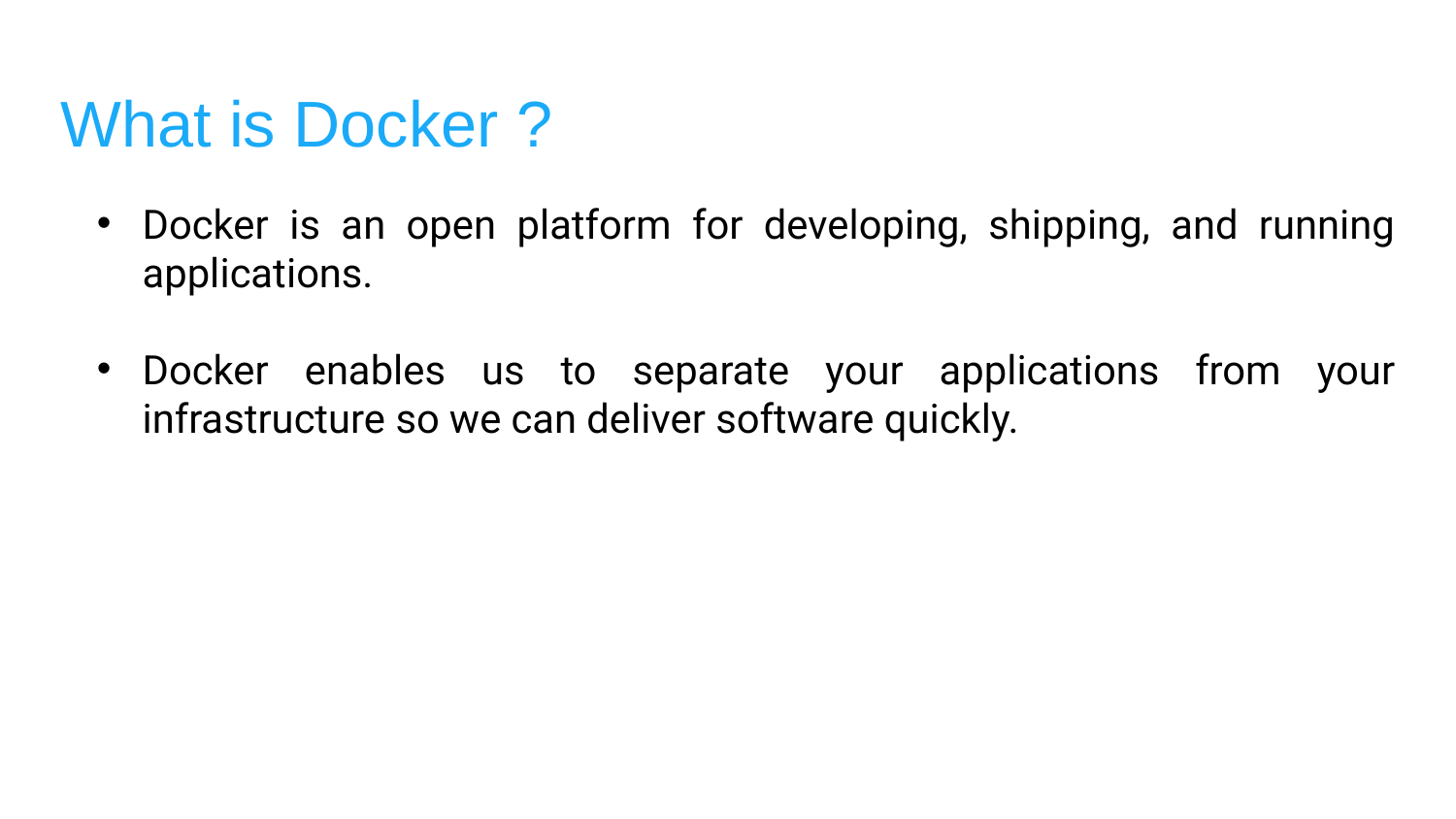

# What is Docker ?
Docker is an open platform for developing, shipping, and running applications.

Docker enables us to separate your applications from your infrastructure so we can deliver software quickly.